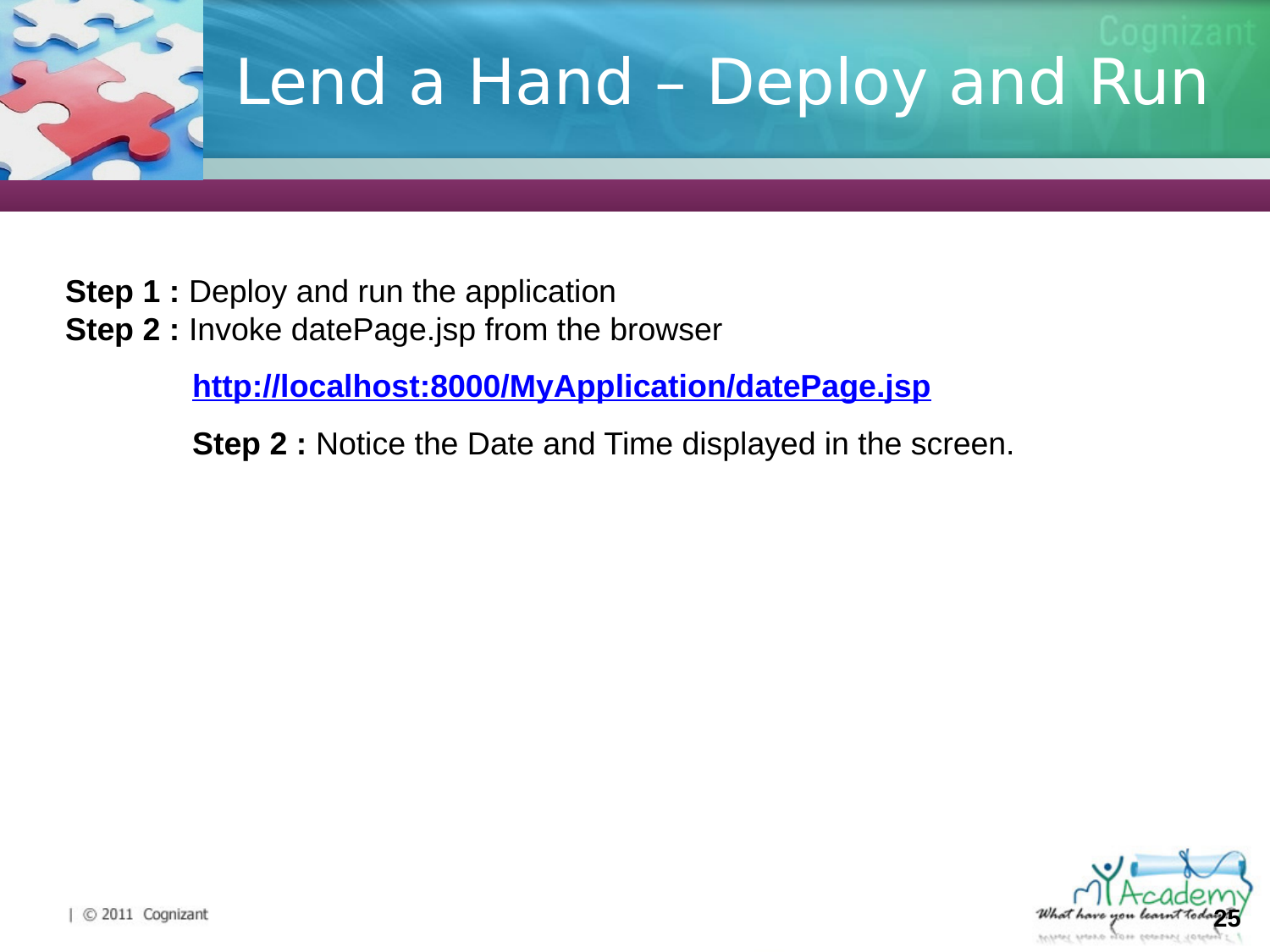

# Lend a Hand – Deploy and Run
Step 1 : Deploy and run the application
Step 2 : Invoke datePage.jsp from the browser
http://localhost:8000/MyApplication/datePage.jsp
Step 2 : Notice the Date and Time displayed in the screen.
25